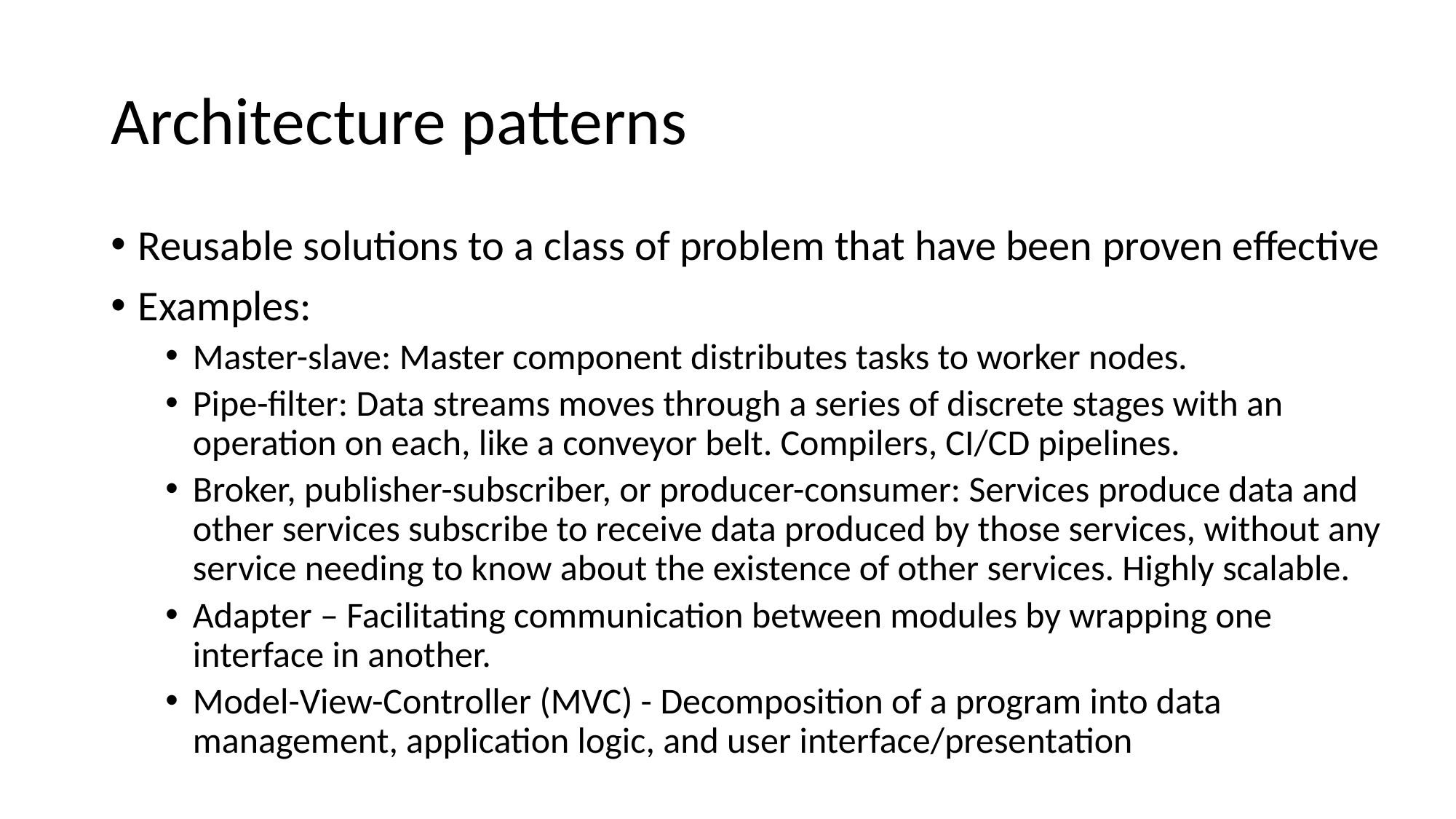

# Architecture patterns
Reusable solutions to a class of problem that have been proven effective
Examples:
Master-slave: Master component distributes tasks to worker nodes.
Pipe-filter: Data streams moves through a series of discrete stages with an operation on each, like a conveyor belt. Compilers, CI/CD pipelines.
Broker, publisher-subscriber, or producer-consumer: Services produce data and other services subscribe to receive data produced by those services, without any service needing to know about the existence of other services. Highly scalable.
Adapter – Facilitating communication between modules by wrapping one interface in another.
Model-View-Controller (MVC) - Decomposition of a program into data management, application logic, and user interface/presentation